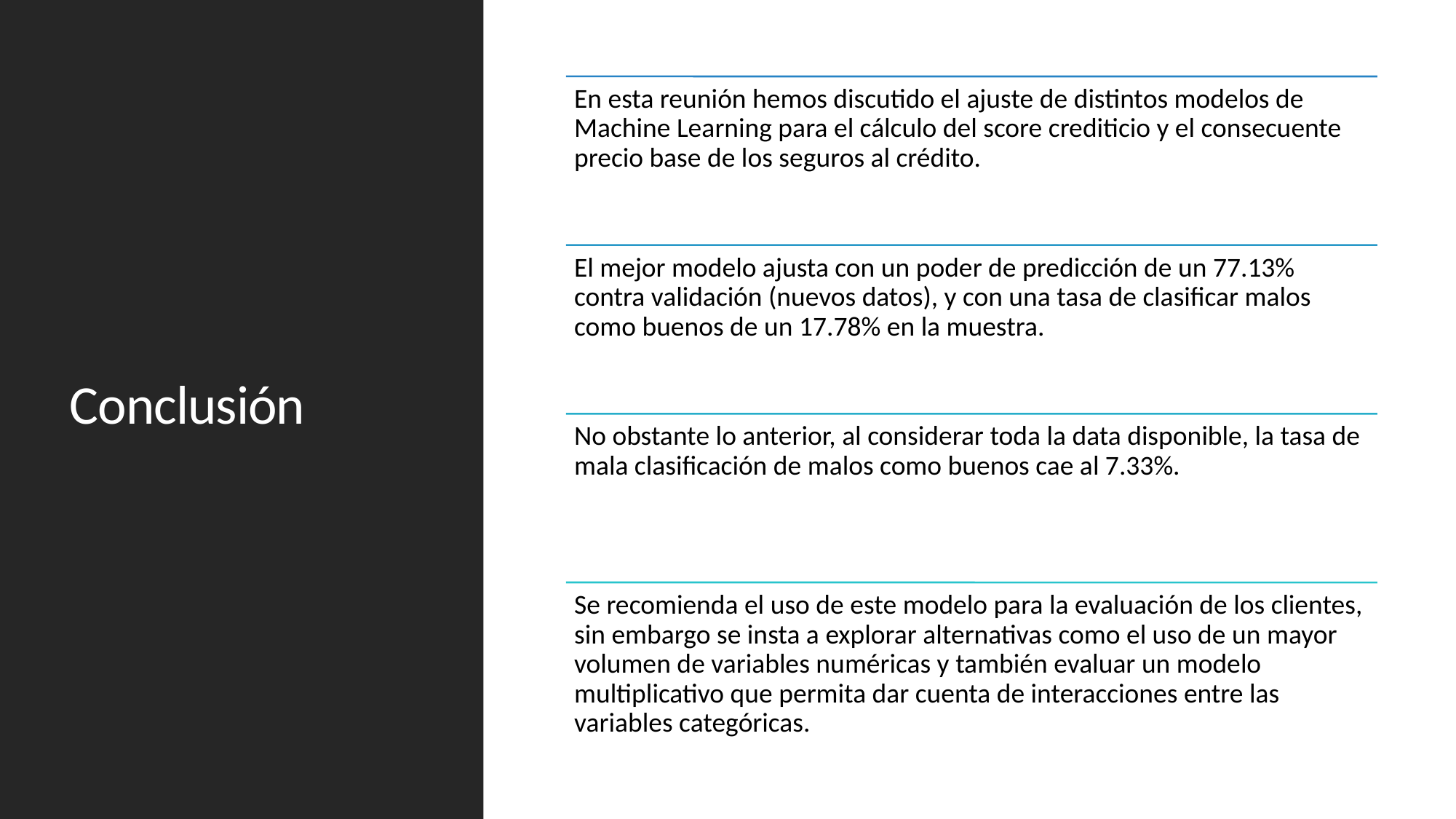

# Conclusión
En esta reunión hemos discutido el ajuste de distintos modelos de Machine Learning para el cálculo del score crediticio y el consecuente precio base de los seguros al crédito.
El mejor modelo ajusta con un poder de predicción de un 77.13% contra validación (nuevos datos), y con una tasa de clasificar malos como buenos de un 17.78% en la muestra.
No obstante lo anterior, al considerar toda la data disponible, la tasa de mala clasificación de malos como buenos cae al 7.33%.
Se recomienda el uso de este modelo para la evaluación de los clientes, sin embargo se insta a explorar alternativas como el uso de un mayor volumen de variables numéricas y también evaluar un modelo multiplicativo que permita dar cuenta de interacciones entre las variables categóricas.